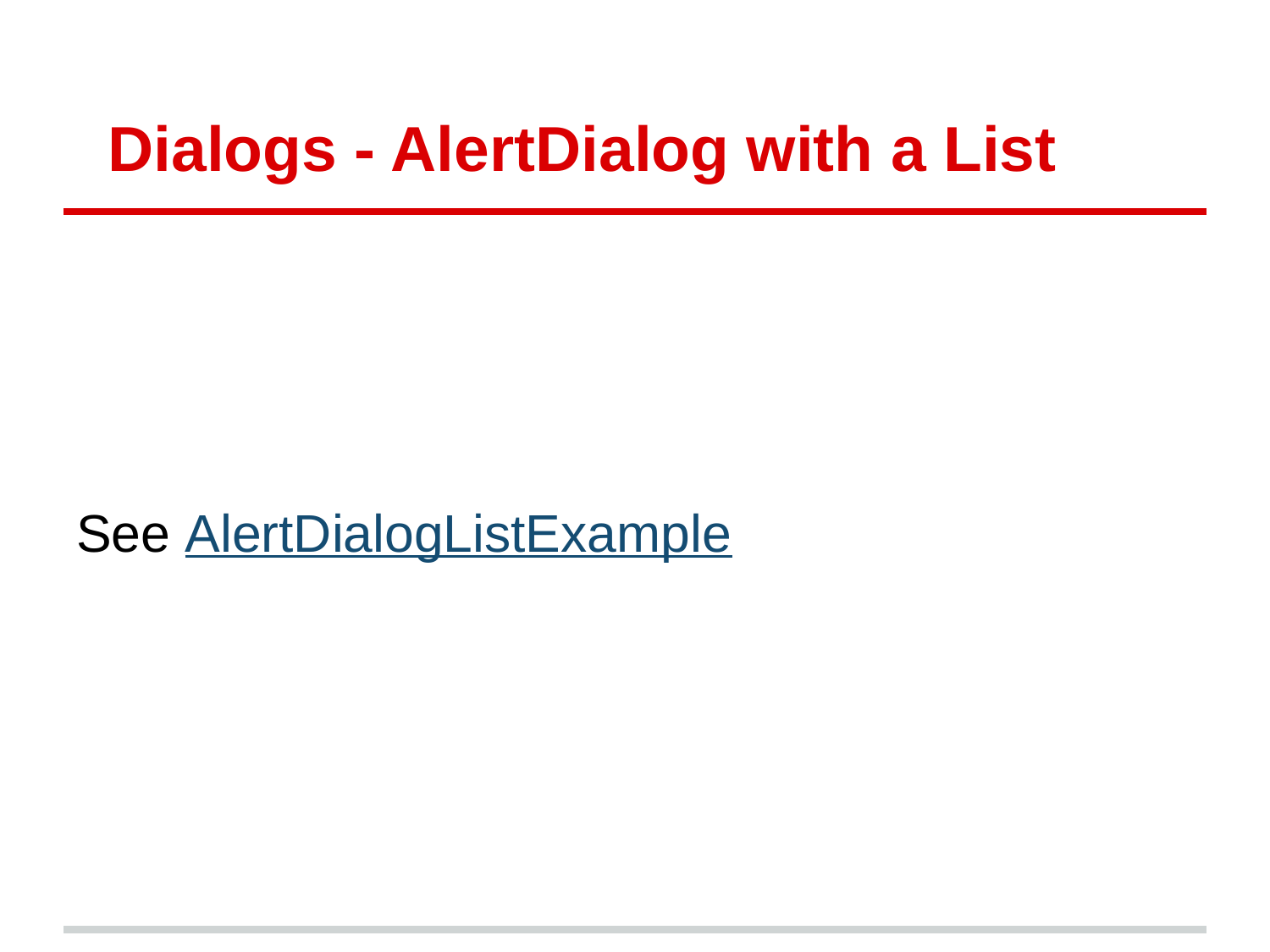

# Dialogs - AlertDialog with a List

See AlertDialogListExample